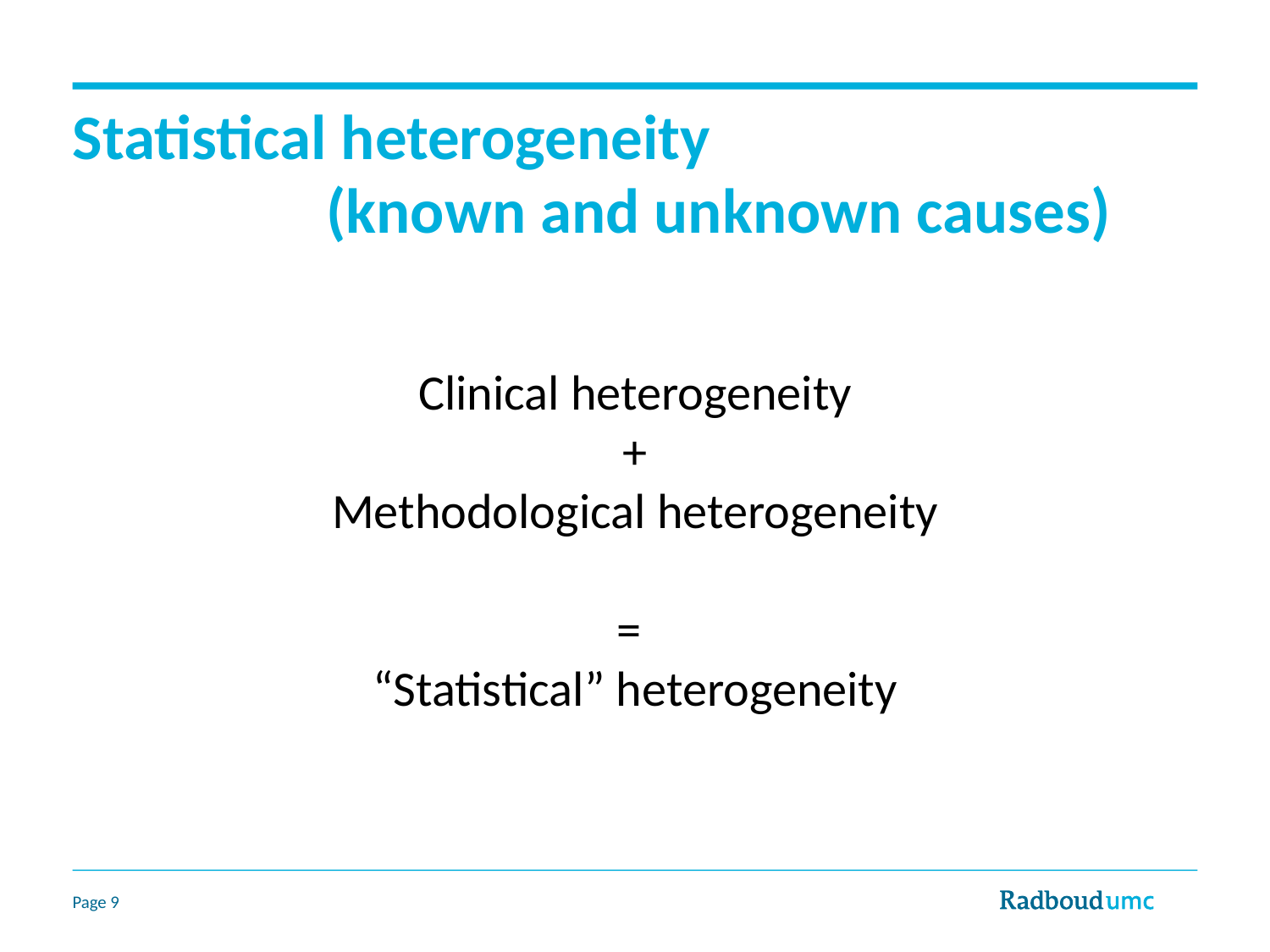

# Statistical heterogeneity (known and unknown causes)

Clinical heterogeneity
+
Methodological heterogeneity

=
“Statistical” heterogeneity
Page 9